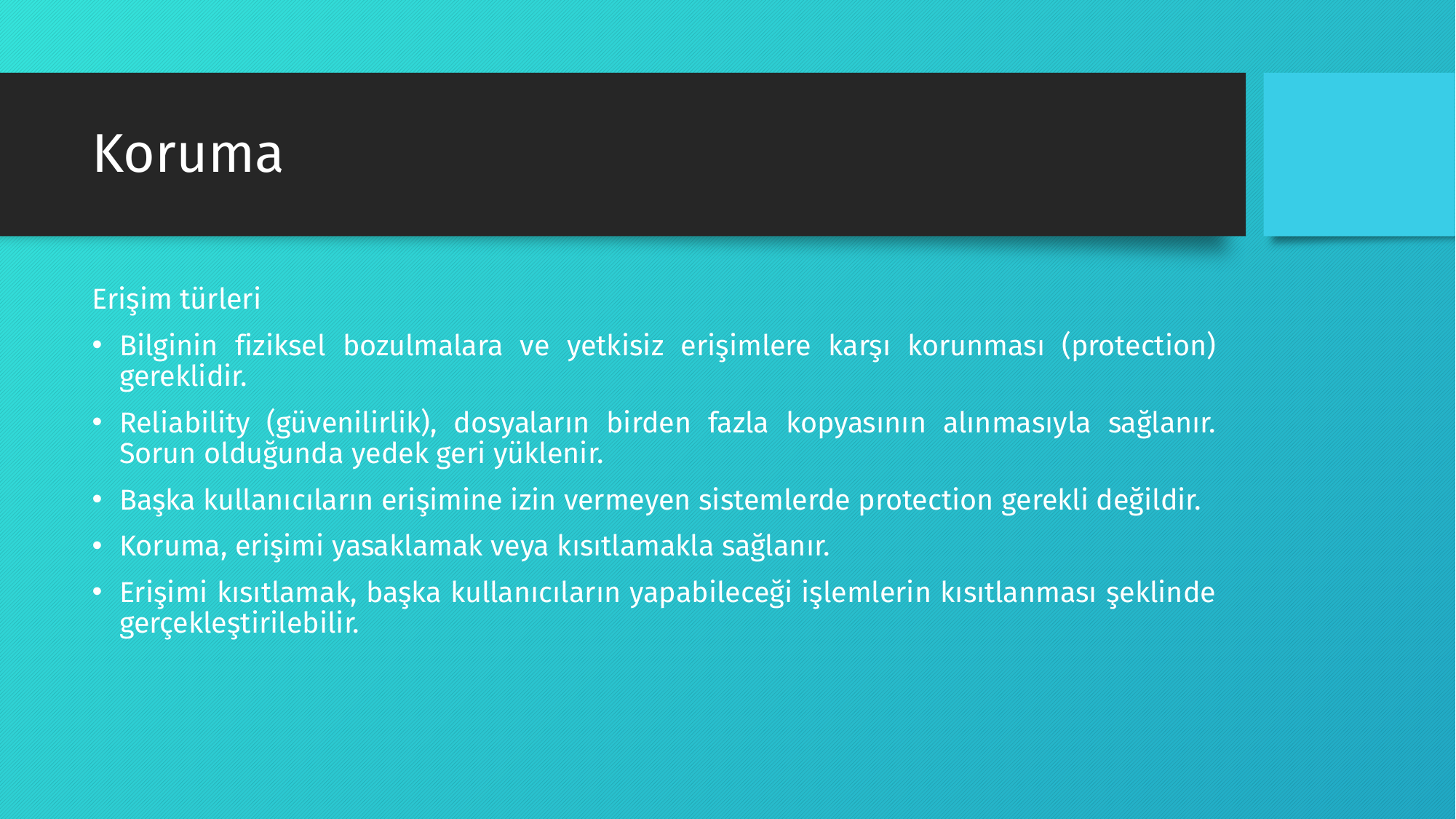

# Koruma
Erişim türleri
Bilginin fiziksel bozulmalara ve yetkisiz erişimlere karşı korunması (protection) gereklidir.
Reliability (güvenilirlik), dosyaların birden fazla kopyasının alınmasıyla sağlanır. Sorun olduğunda yedek geri yüklenir.
Başka kullanıcıların erişimine izin vermeyen sistemlerde protection gerekli değildir.
Koruma, erişimi yasaklamak veya kısıtlamakla sağlanır.
Erişimi kısıtlamak, başka kullanıcıların yapabileceği işlemlerin kısıtlanması şeklinde gerçekleştirilebilir.